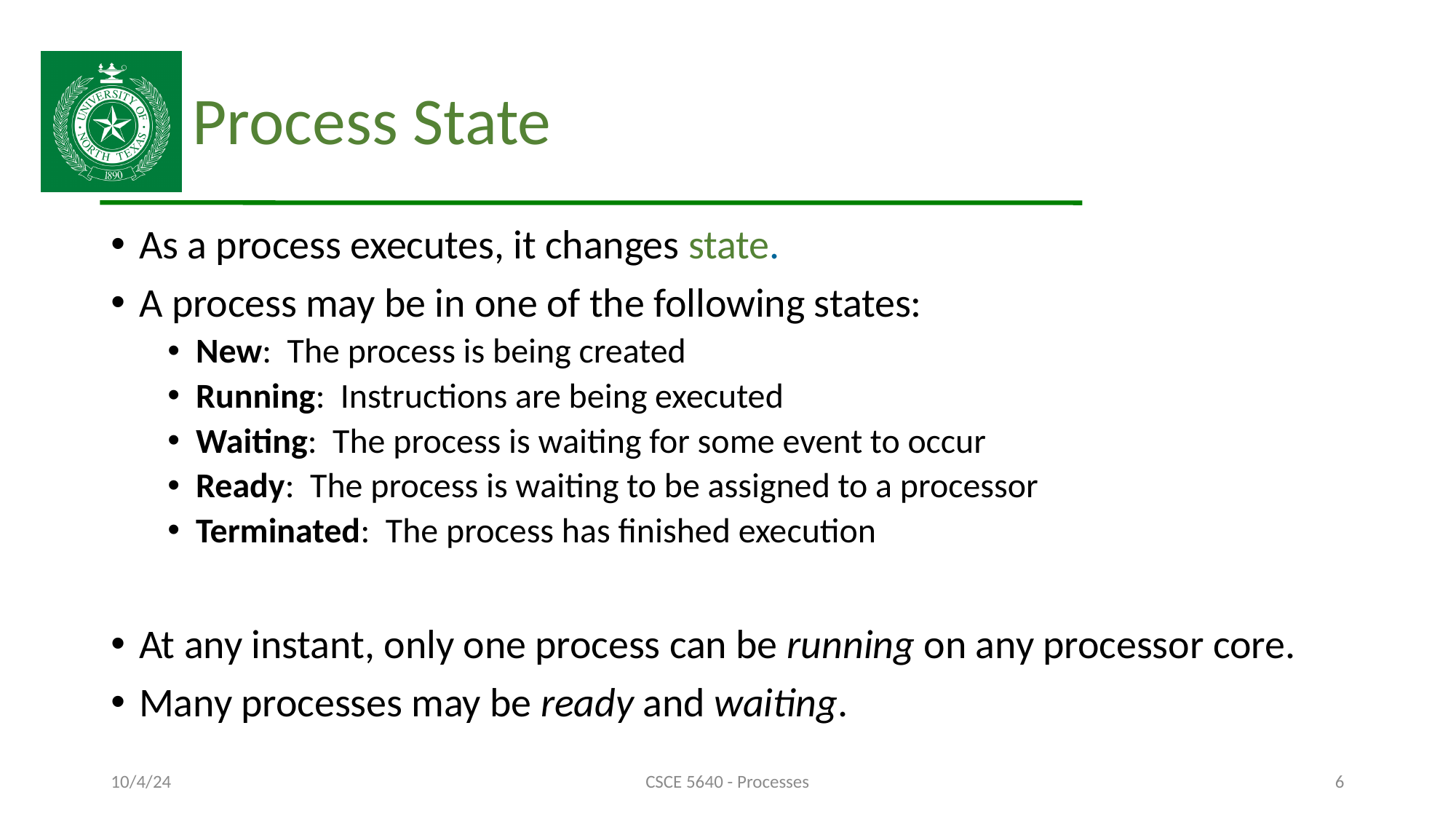

# Process State
As a process executes, it changes state.
A process may be in one of the following states:
New:  The process is being created
Running:  Instructions are being executed
Waiting:  The process is waiting for some event to occur
Ready:  The process is waiting to be assigned to a processor
Terminated:  The process has finished execution

At any instant, only one process can be running on any processor core.
Many processes may be ready and waiting.

10/4/24
CSCE 5640 - Processes
6